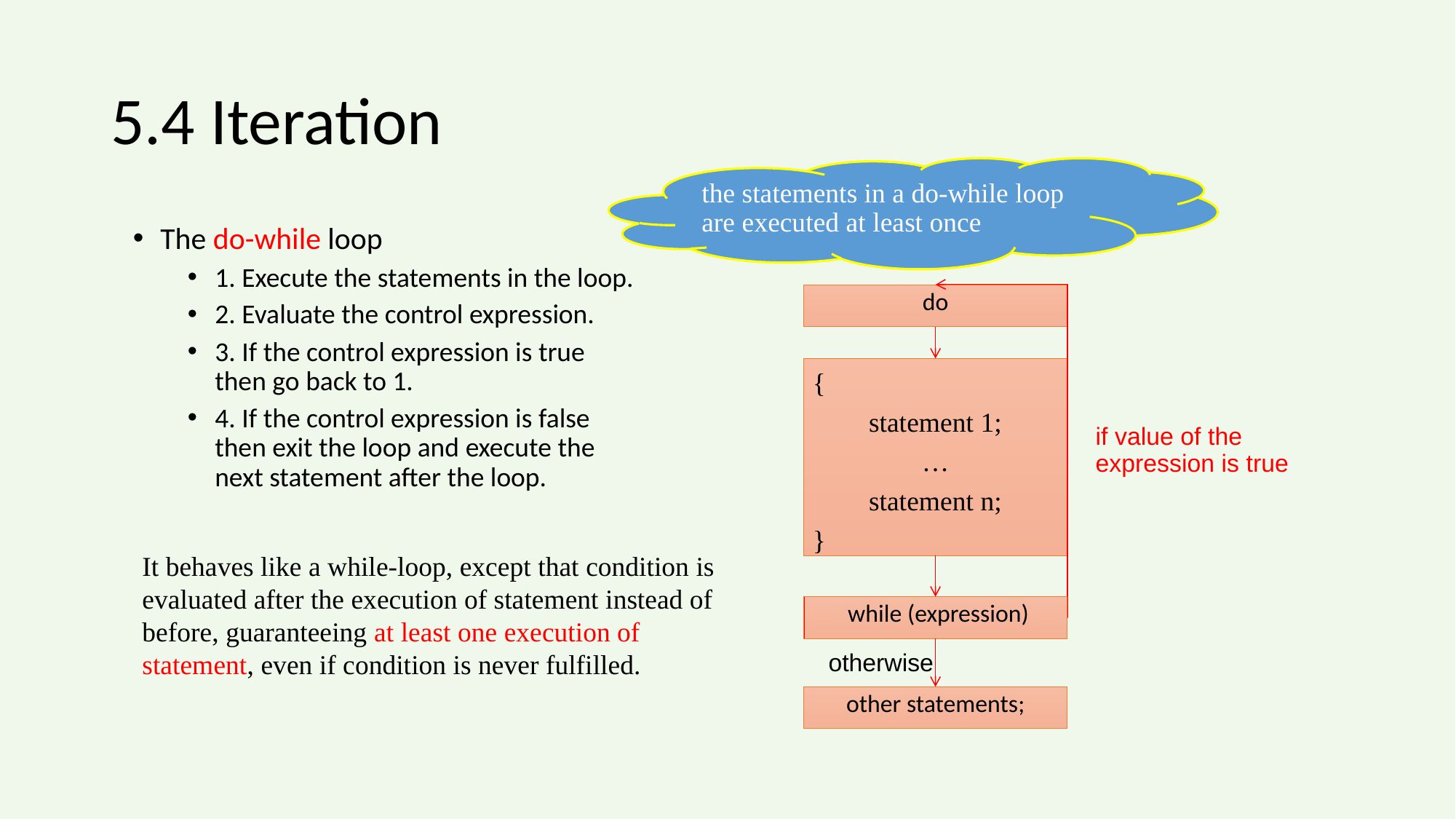

# 5.4 Iteration
the statements in a do-while loop are executed at least once

The do-while loop
1. Execute the statements in the loop.
2. Evaluate the control expression.
3. If the control expression is true then go back to 1.
4. If the control expression is false then exit the loop and execute the next statement after the loop.
do
{
statement 1;
…
statement n;
}
if value of the expression is true
It behaves like a while-loop, except that condition is evaluated after the execution of statement instead of before, guaranteeing at least one execution of statement, even if condition is never fulfilled.
 while (expression)
otherwise
other statements;